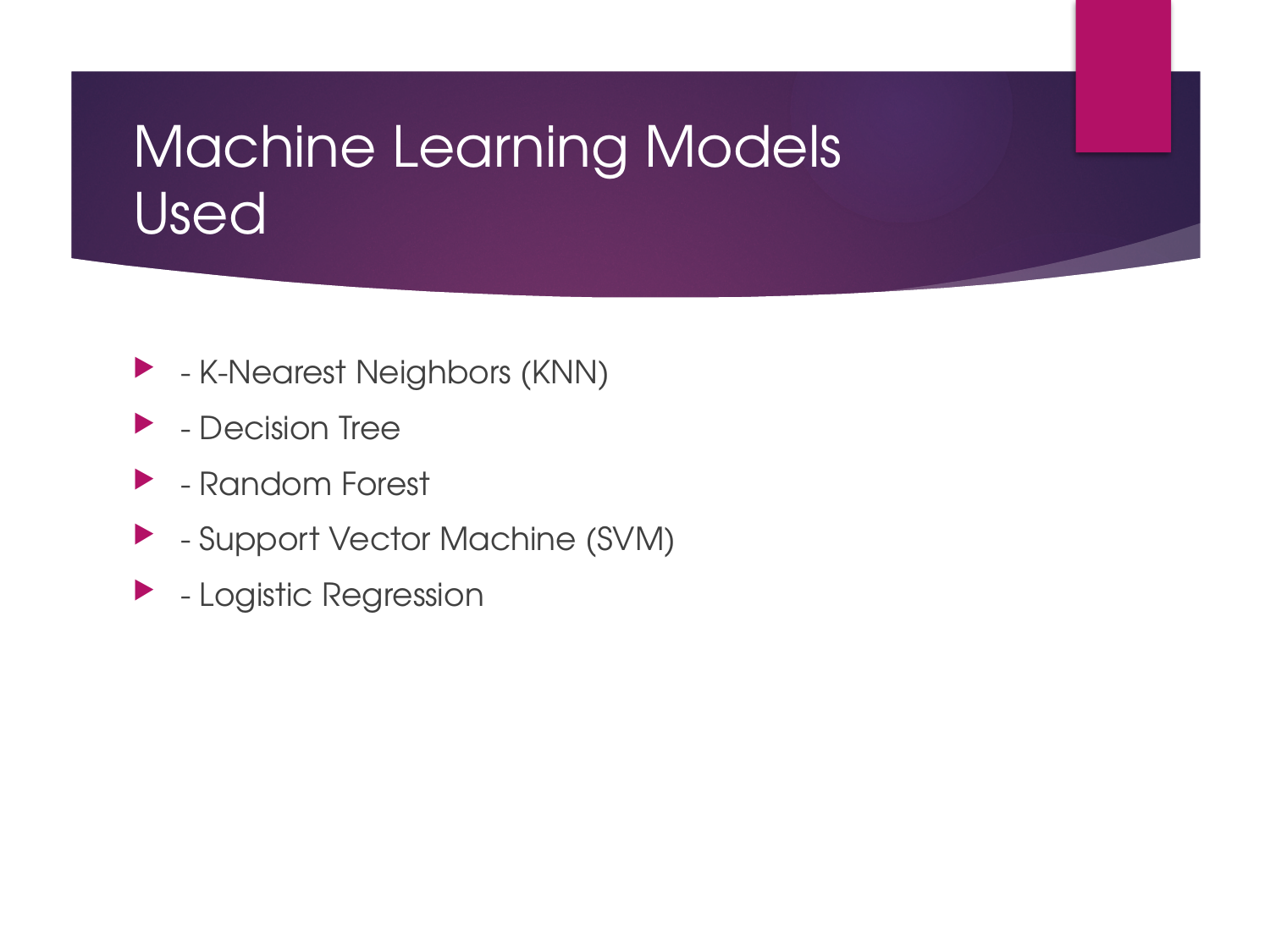

# Machine Learning Models Used
- K-Nearest Neighbors (KNN)
- Decision Tree
- Random Forest
- Support Vector Machine (SVM)
- Logistic Regression